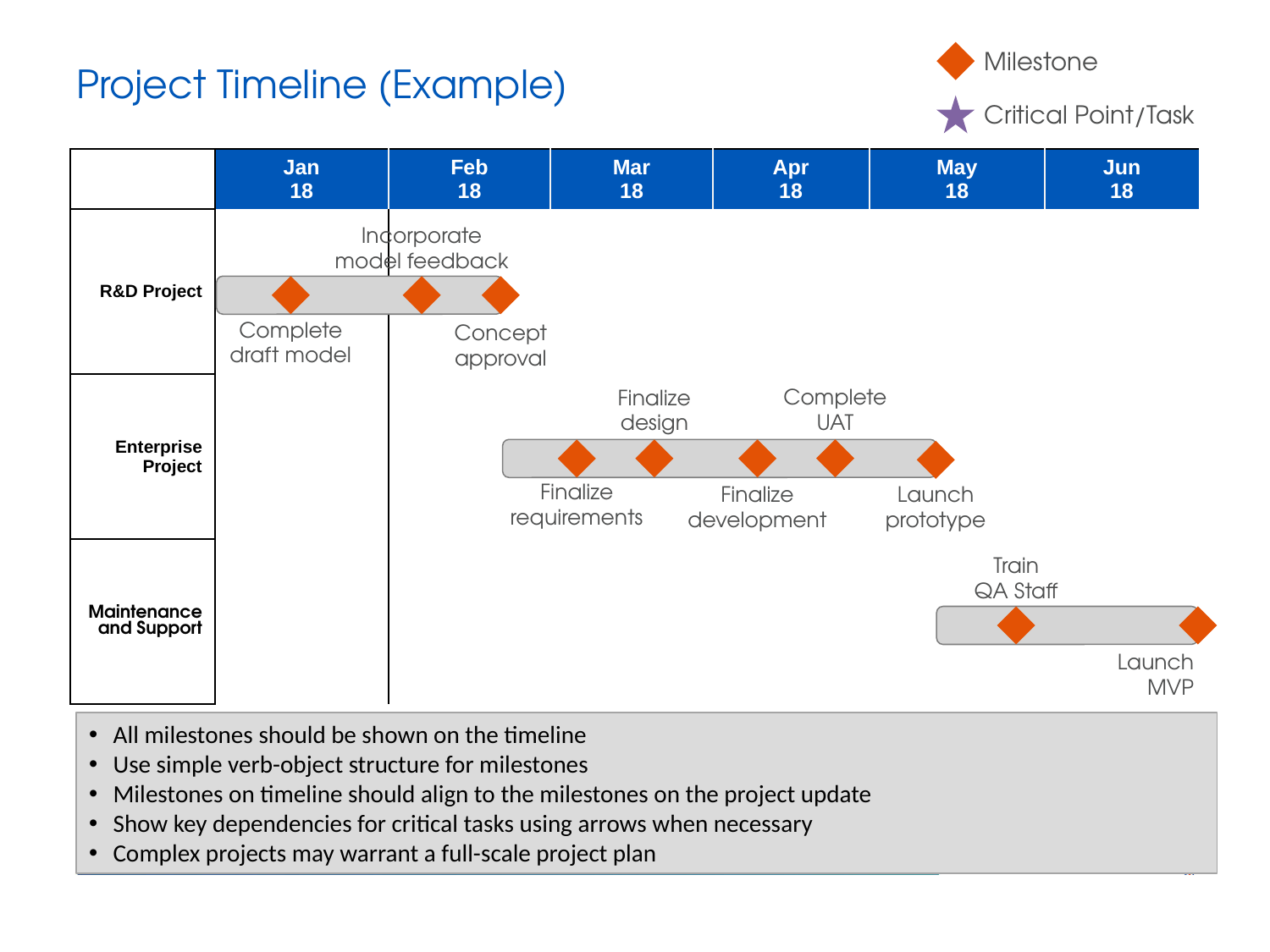

Milestone
# Project Timeline (Example)

Critical Point/Task
|  | Jan 18 | Feb 18 | Mar 18 | Apr 18 | May 18 | Jun 18 |
| --- | --- | --- | --- | --- | --- | --- |
| R&D Project |  |  |  |  |  |  |
| Enterprise Project |  |  |  |  |  |  |
| Maintenance and Support |  |  |  |  |  |  |
Incorporate model feedback

Complete draft model
Concept approval
Complete
UAT
Finalize
design

Finalize requirements
Launch prototype
Finalize development
Train
QA Staff

Launch
MVP
All milestones should be shown on the timeline
Use simple verb-object structure for milestones
Milestones on timeline should align to the milestones on the project update
Show key dependencies for critical tasks using arrows when necessary
Complex projects may warrant a full-scale project plan
5
© 2016 naviHealth, Inc. - All Rights Reserved